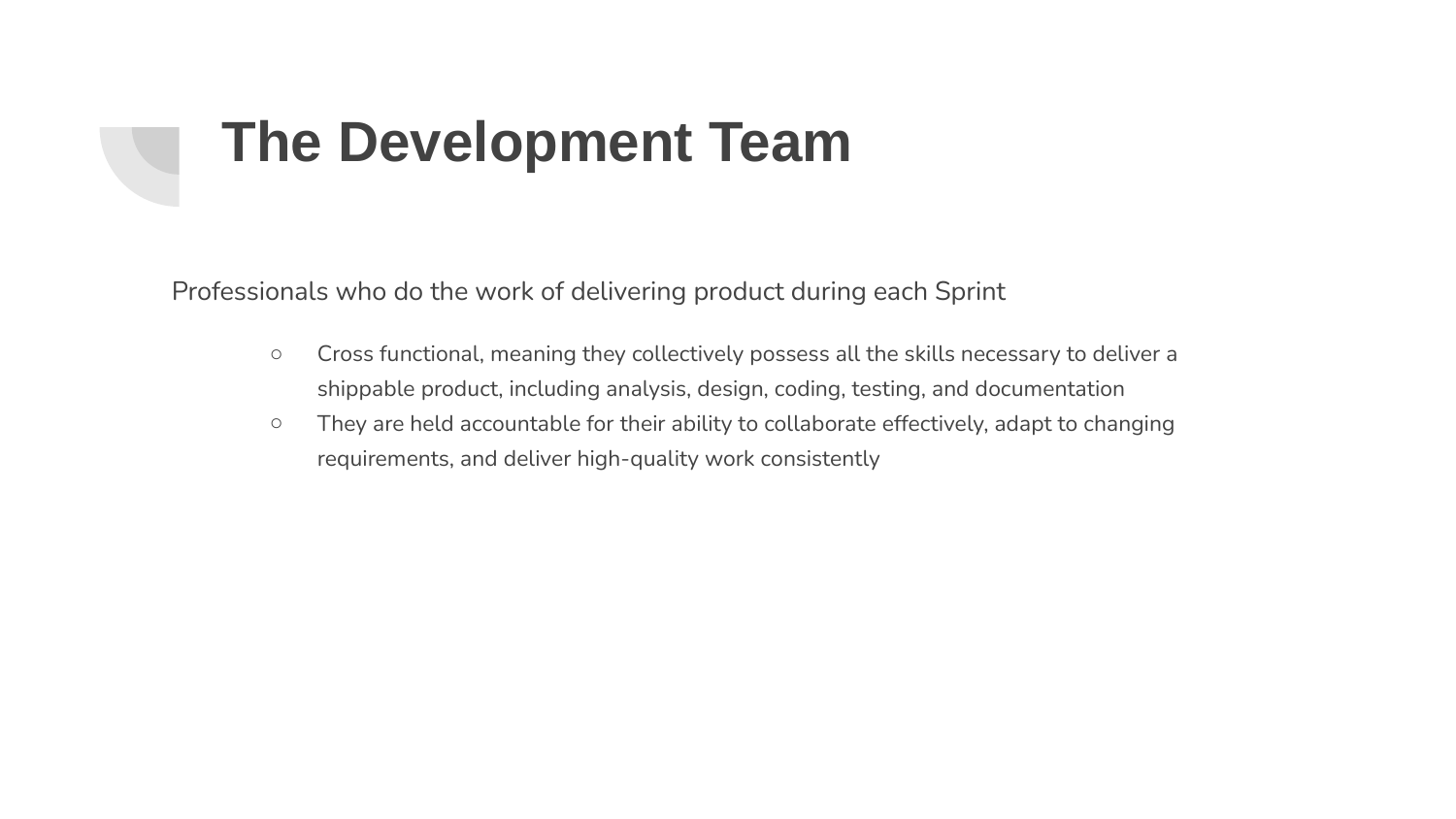

# The Development Team
Professionals who do the work of delivering product during each Sprint
Cross functional, meaning they collectively possess all the skills necessary to deliver a shippable product, including analysis, design, coding, testing, and documentation
They are held accountable for their ability to collaborate effectively, adapt to changing requirements, and deliver high-quality work consistently